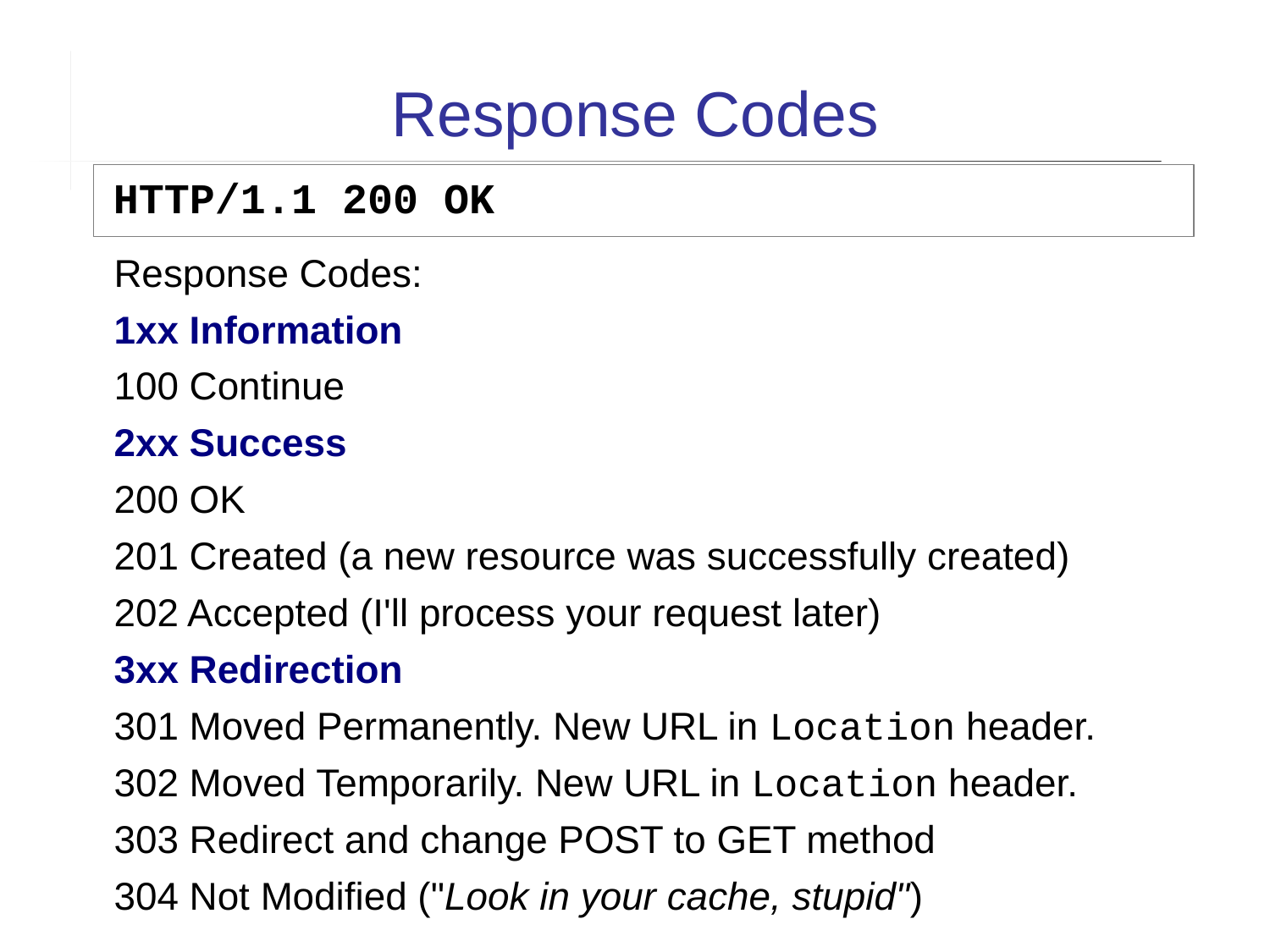

Response Codes
HTTP/1.1 200 OK
Response Codes:
1xx Information
100 Continue
2xx Success
200 OK
201 Created (a new resource was successfully created)
202 Accepted (I'll process your request later)
3xx Redirection
301 Moved Permanently. New URL in Location header.
302 Moved Temporarily. New URL in Location header.
303 Redirect and change POST to GET method
304 Not Modified ("Look in your cache, stupid")